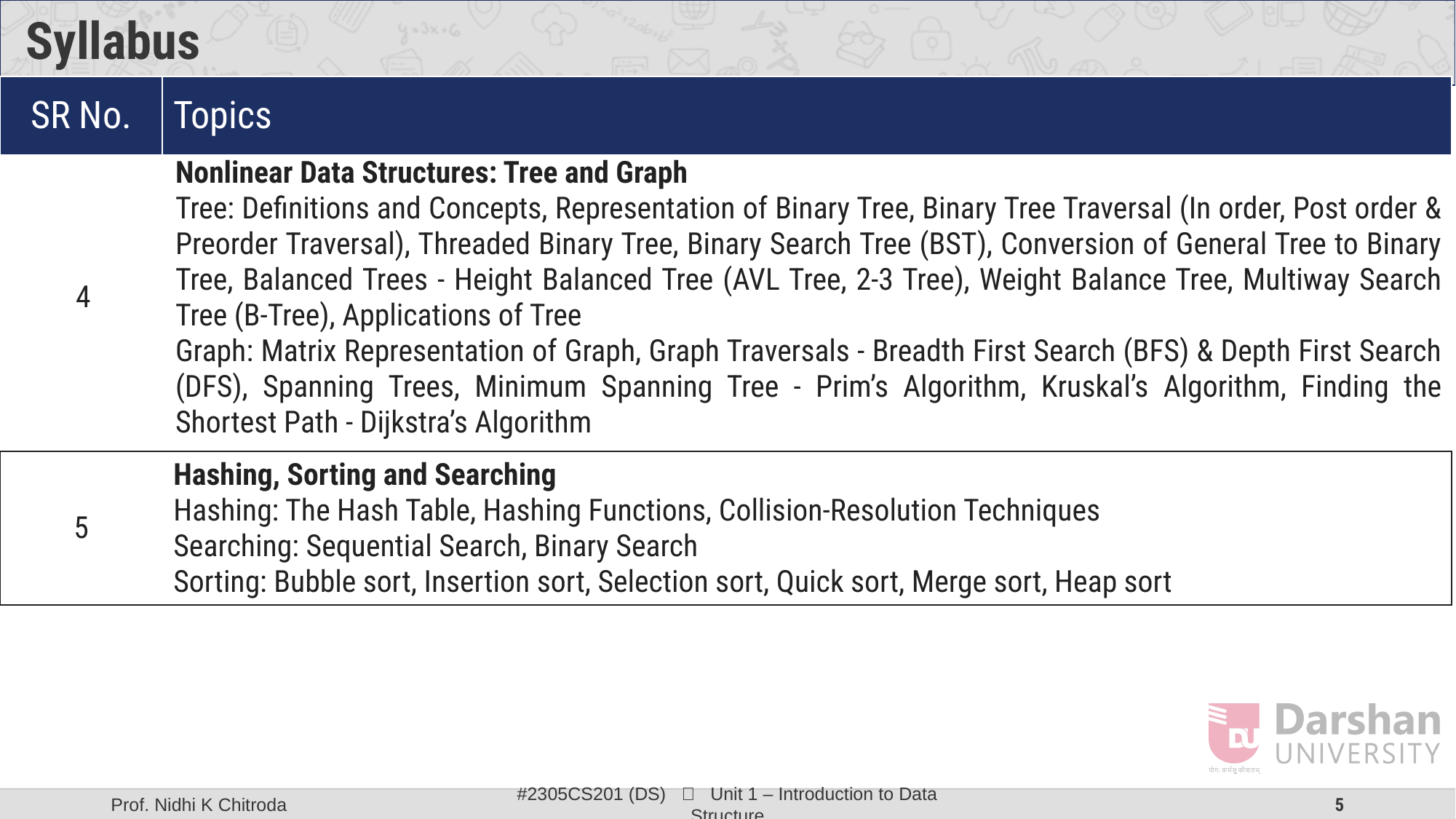

# Syllabus
| SR No. | Topics |
| --- | --- |
| 4 | Nonlinear Data Structures: Tree and Graph Tree: Definitions and Concepts, Representation of Binary Tree, Binary Tree Traversal (In order, Post order & Preorder Traversal), Threaded Binary Tree, Binary Search Tree (BST), Conversion of General Tree to Binary Tree, Balanced Trees - Height Balanced Tree (AVL Tree, 2-3 Tree), Weight Balance Tree, Multiway Search Tree (B-Tree), Applications of Tree Graph: Matrix Representation of Graph, Graph Traversals - Breadth First Search (BFS) & Depth First Search (DFS), Spanning Trees, Minimum Spanning Tree - Prim’s Algorithm, Kruskal’s Algorithm, Finding the Shortest Path - Dijkstra’s Algorithm |
| --- | --- |
| 5 | Hashing, Sorting and Searching Hashing: The Hash Table, Hashing Functions, Collision-Resolution Techniques Searching: Sequential Search, Binary Search Sorting: Bubble sort, Insertion sort, Selection sort, Quick sort, Merge sort, Heap sort |
| --- | --- |